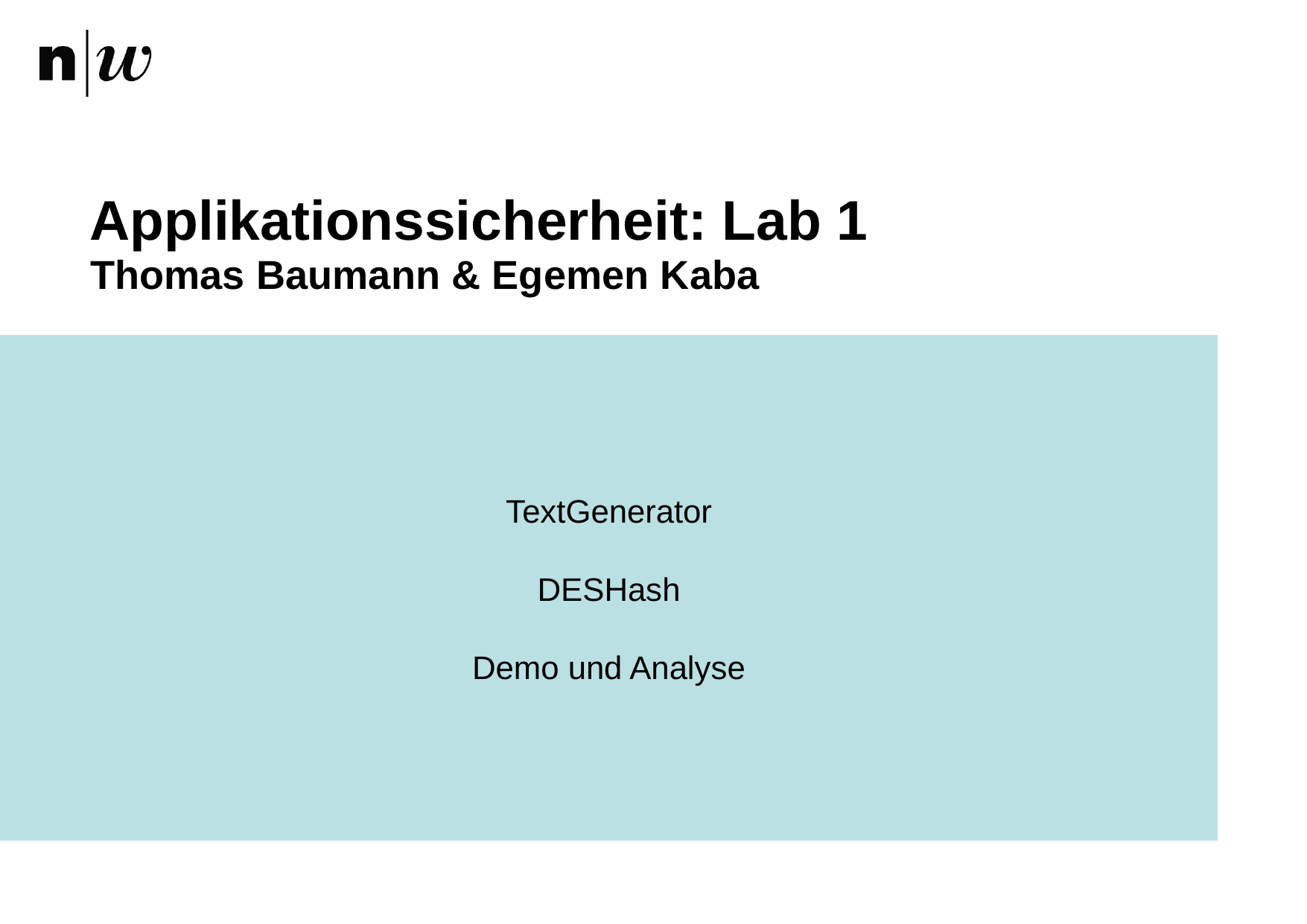

# Applikationssicherheit: Lab 1
Thomas Baumann & Egemen Kaba
TextGenerator

DESHash

Demo und Analyse